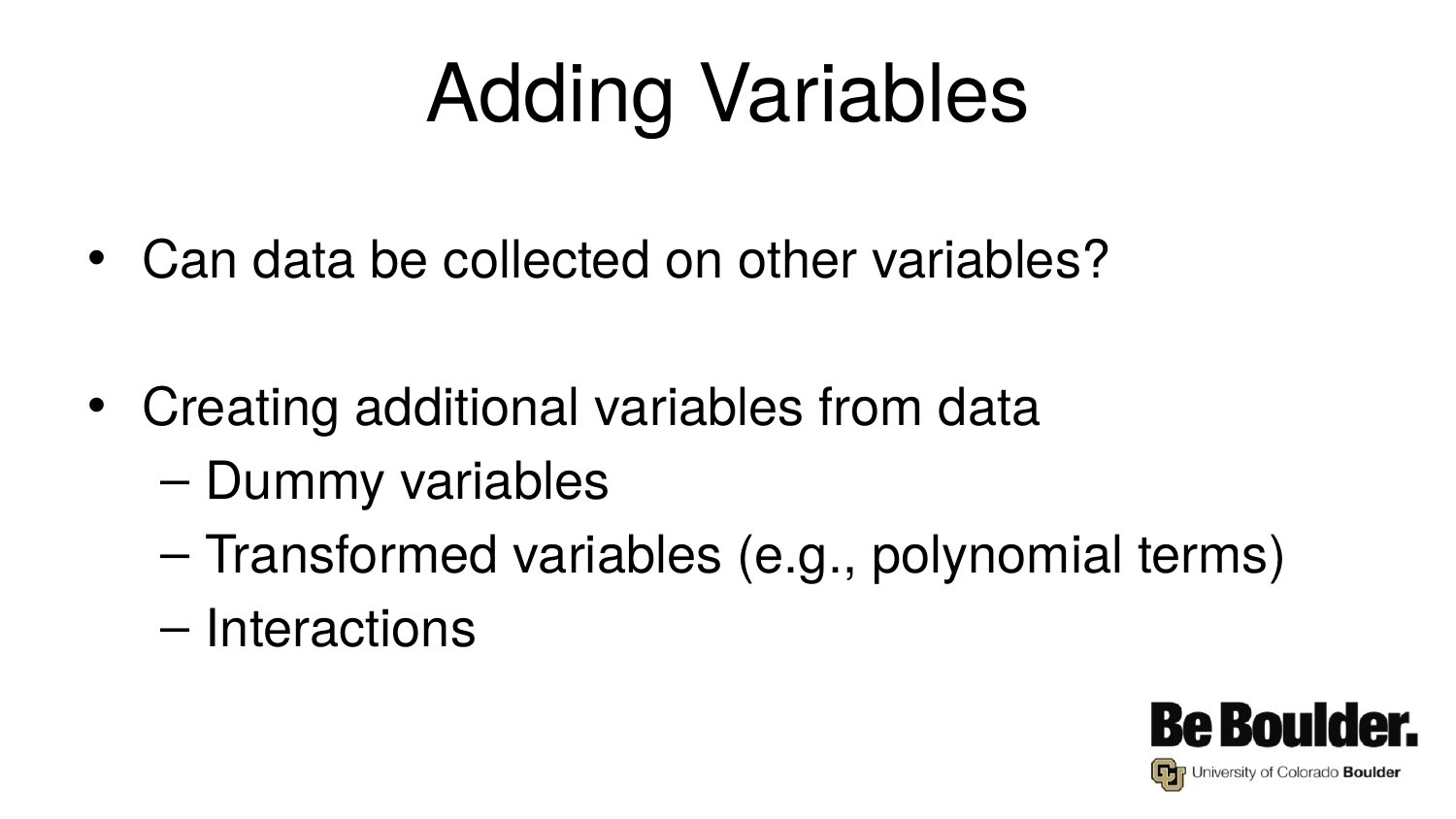

# Adding Variables
Can data be collected on other variables?

Creating additional variables from data
Dummy variables
Transformed variables (e.g., polynomial terms)
Interactions